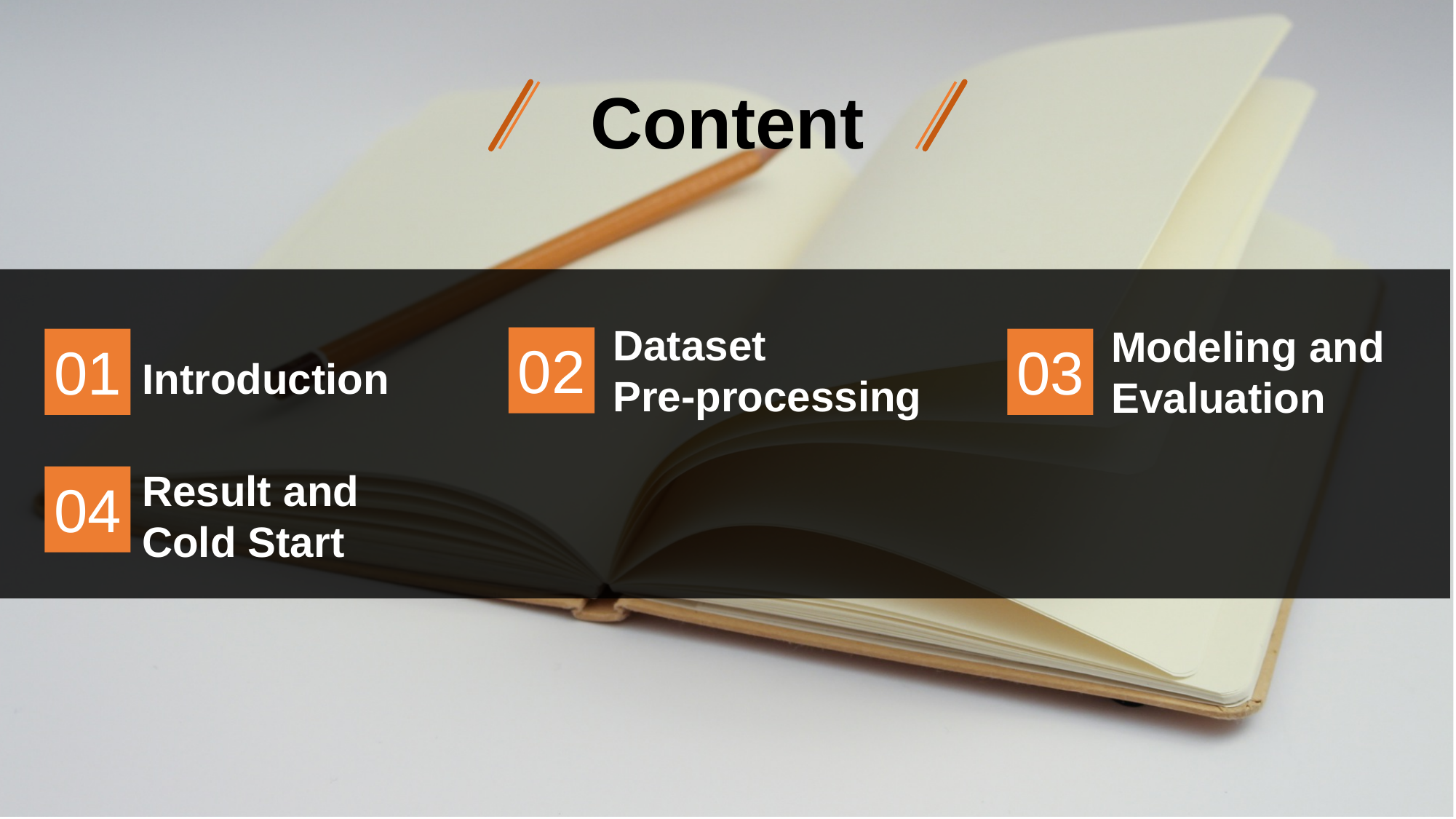

Content

Dataset
Pre-processing
02

Modeling and Evaluation
03

01

Introduction
Result and Cold Start
04